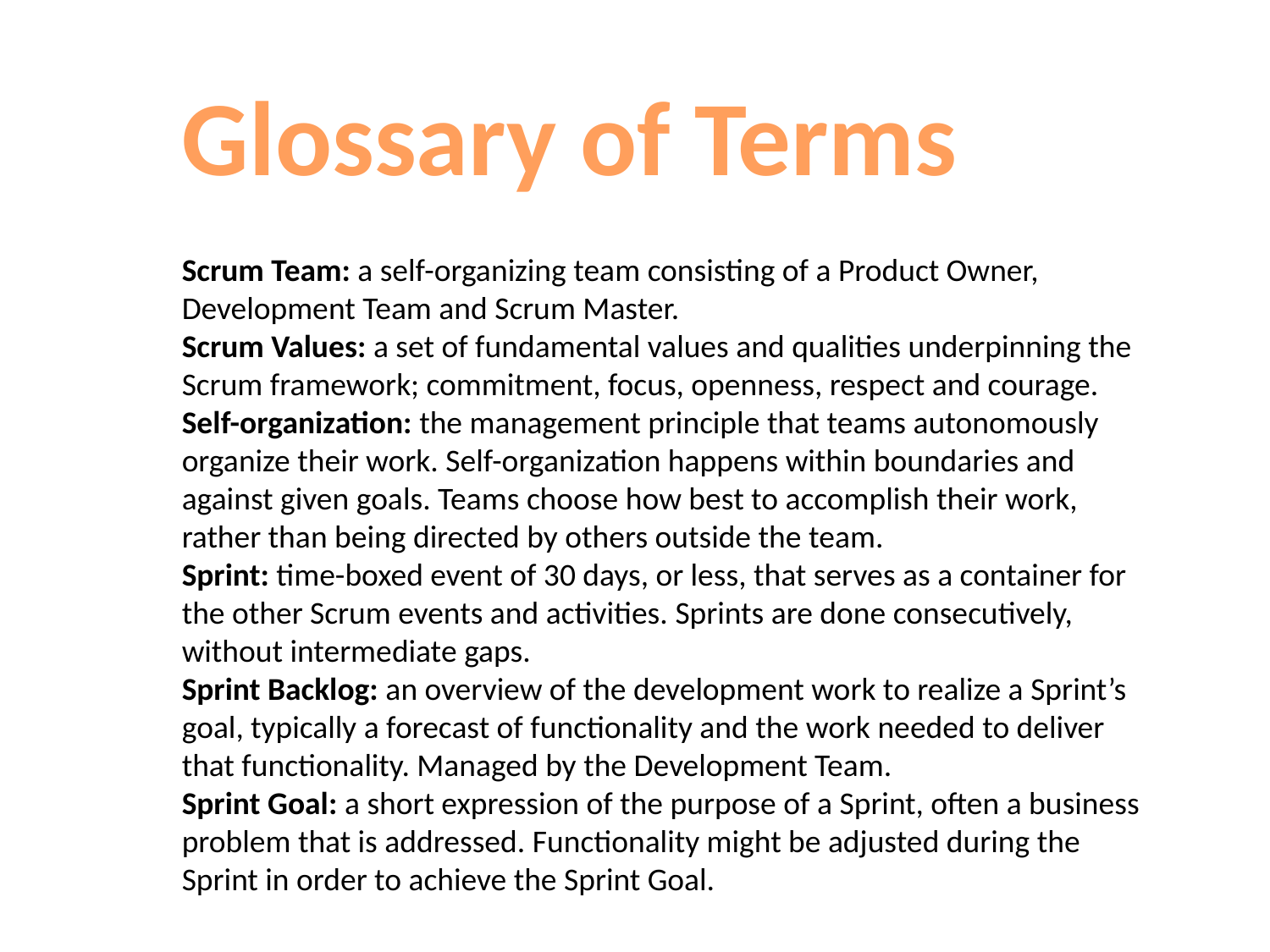

Glossary of Terms
Scrum Team: a self-organizing team consisting of a Product Owner, Development Team and Scrum Master.
Scrum Values: a set of fundamental values and qualities underpinning the Scrum framework; commitment, focus, openness, respect and courage.
Self-organization: the management principle that teams autonomously organize their work. Self-organization happens within boundaries and against given goals. Teams choose how best to accomplish their work, rather than being directed by others outside the team.
Sprint: time-boxed event of 30 days, or less, that serves as a container for the other Scrum events and activities. Sprints are done consecutively, without intermediate gaps.
Sprint Backlog: an overview of the development work to realize a Sprint’s goal, typically a forecast of functionality and the work needed to deliver that functionality. Managed by the Development Team.
Sprint Goal: a short expression of the purpose of a Sprint, often a business problem that is addressed. Functionality might be adjusted during the Sprint in order to achieve the Sprint Goal.